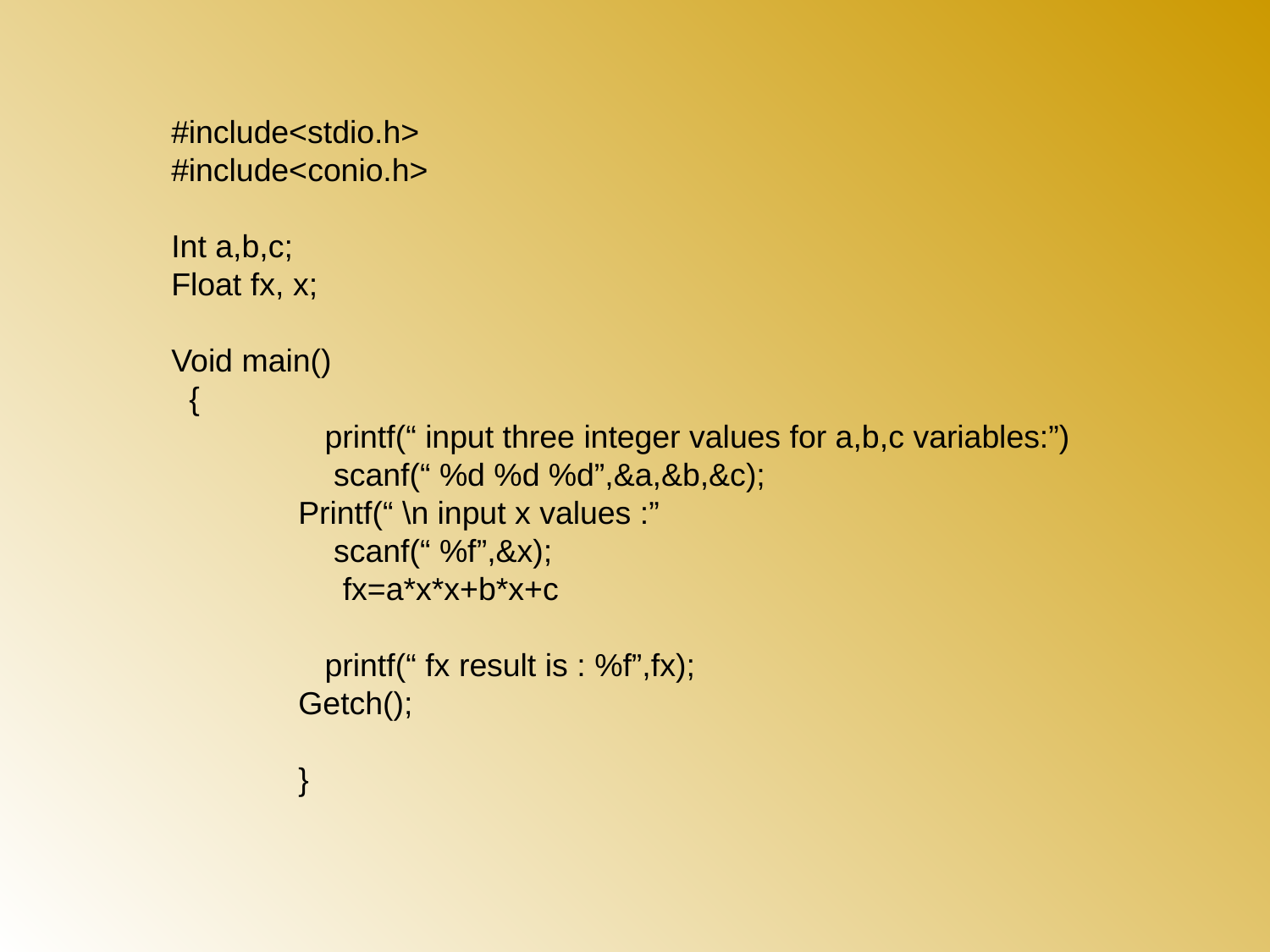

#include<stdio.h>
#include<conio.h>

Int a,b,c;
Float fx, x;

Void main()
  {
	   printf(“ input three integer values for a,b,c variables:”)
	    scanf(“ %d %d %d”,&a,&b,&c);
	Printf(“ \n input x values :”
	    scanf(“ %f”,&x);
	     fx=a*x*x+b*x+c

	   printf(“ fx result is : %f”,fx);
	Getch();

	}